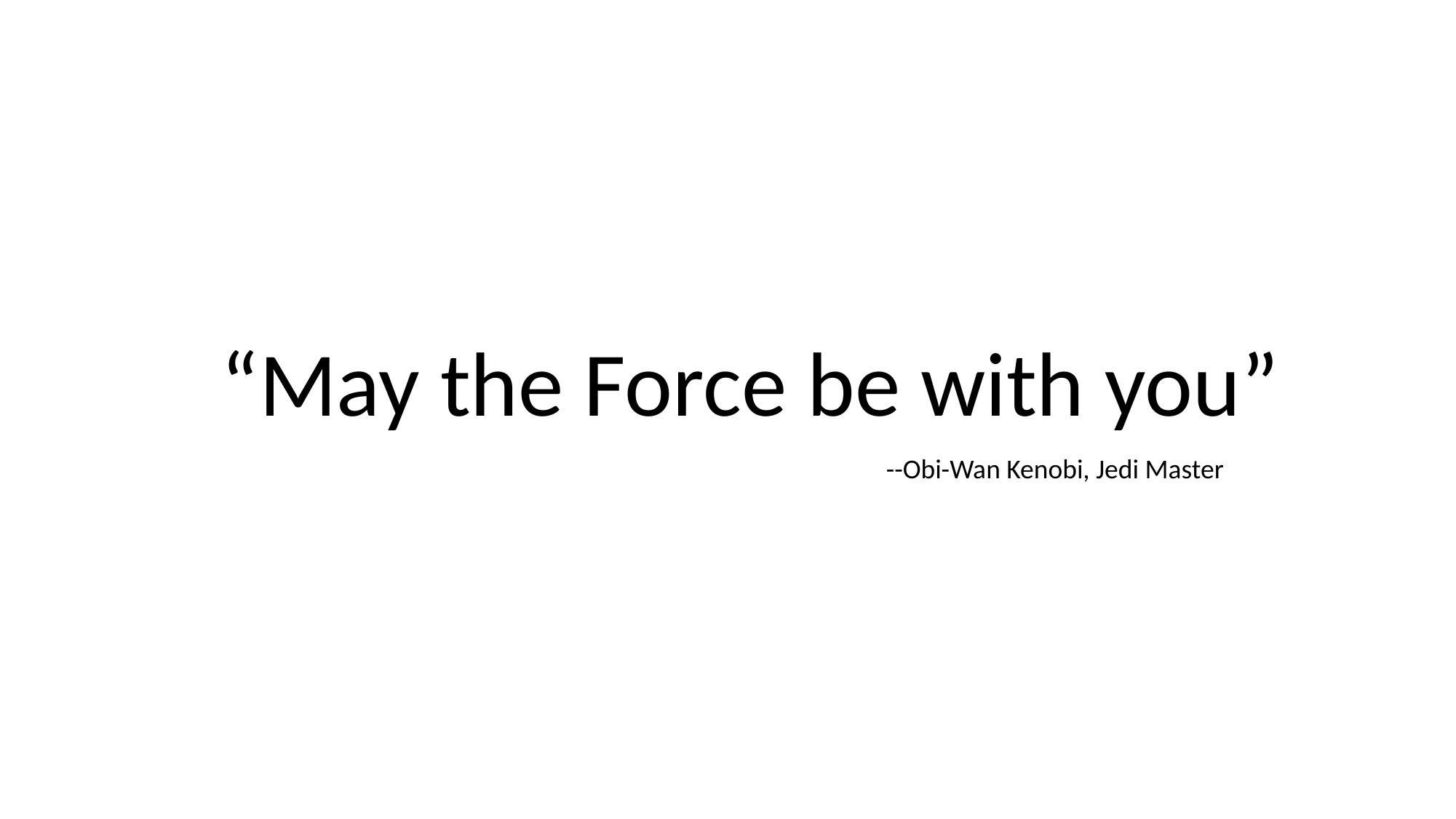

# “May the Force be with you”
--Obi-Wan Kenobi, Jedi Master